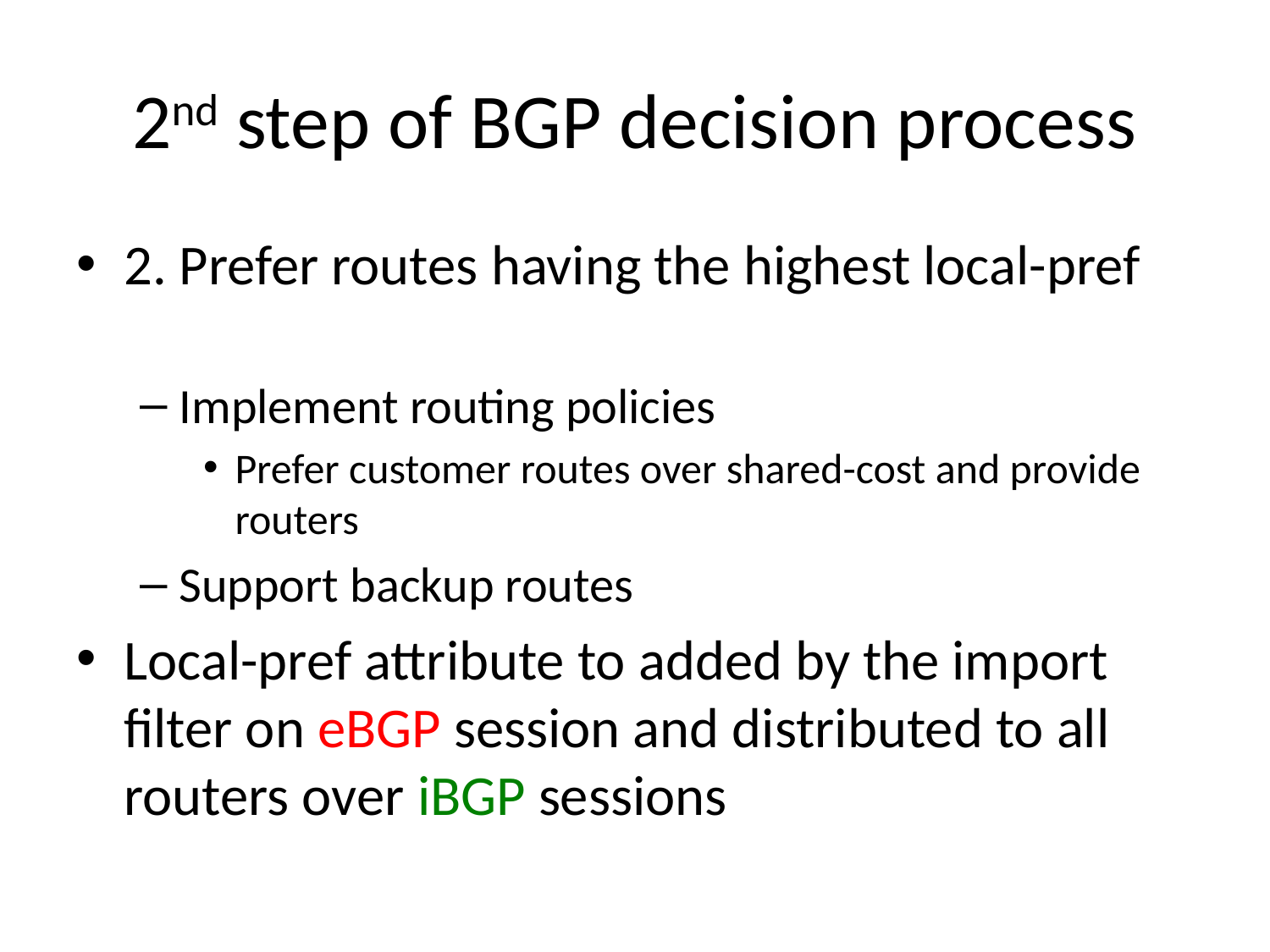

# 2nd step of BGP decision process
2. Prefer routes having the highest local-pref
Implement routing policies
Prefer customer routes over shared-cost and provide routers
Support backup routes
Local-pref attribute to added by the import filter on eBGP session and distributed to all routers over iBGP sessions